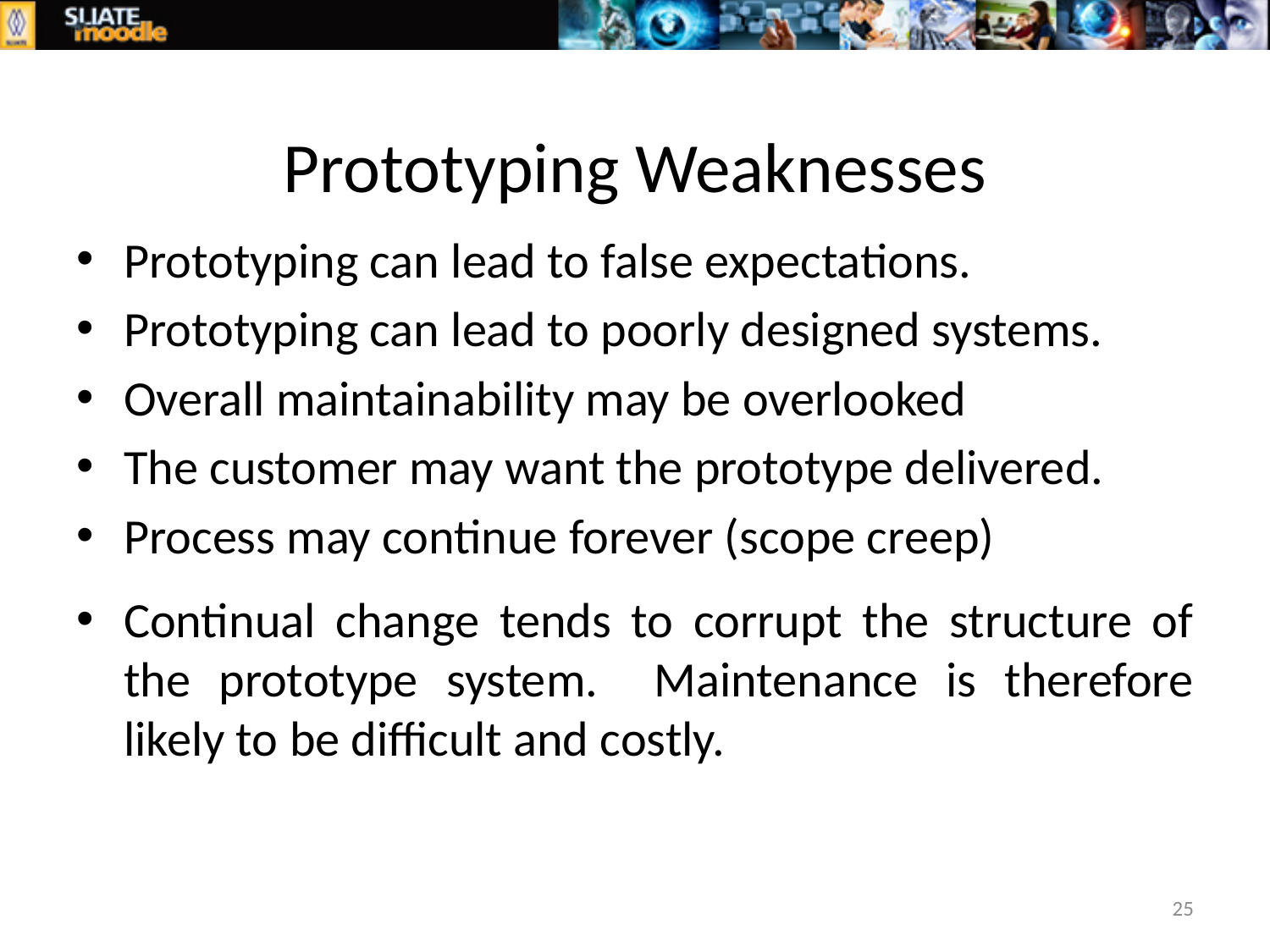

# Prototyping Weaknesses
Prototyping can lead to false expectations.
Prototyping can lead to poorly designed systems.
Overall maintainability may be overlooked
The customer may want the prototype delivered.
Process may continue forever (scope creep)
Continual change tends to corrupt the structure of the prototype system.  Maintenance is therefore likely to be difficult and costly.

25